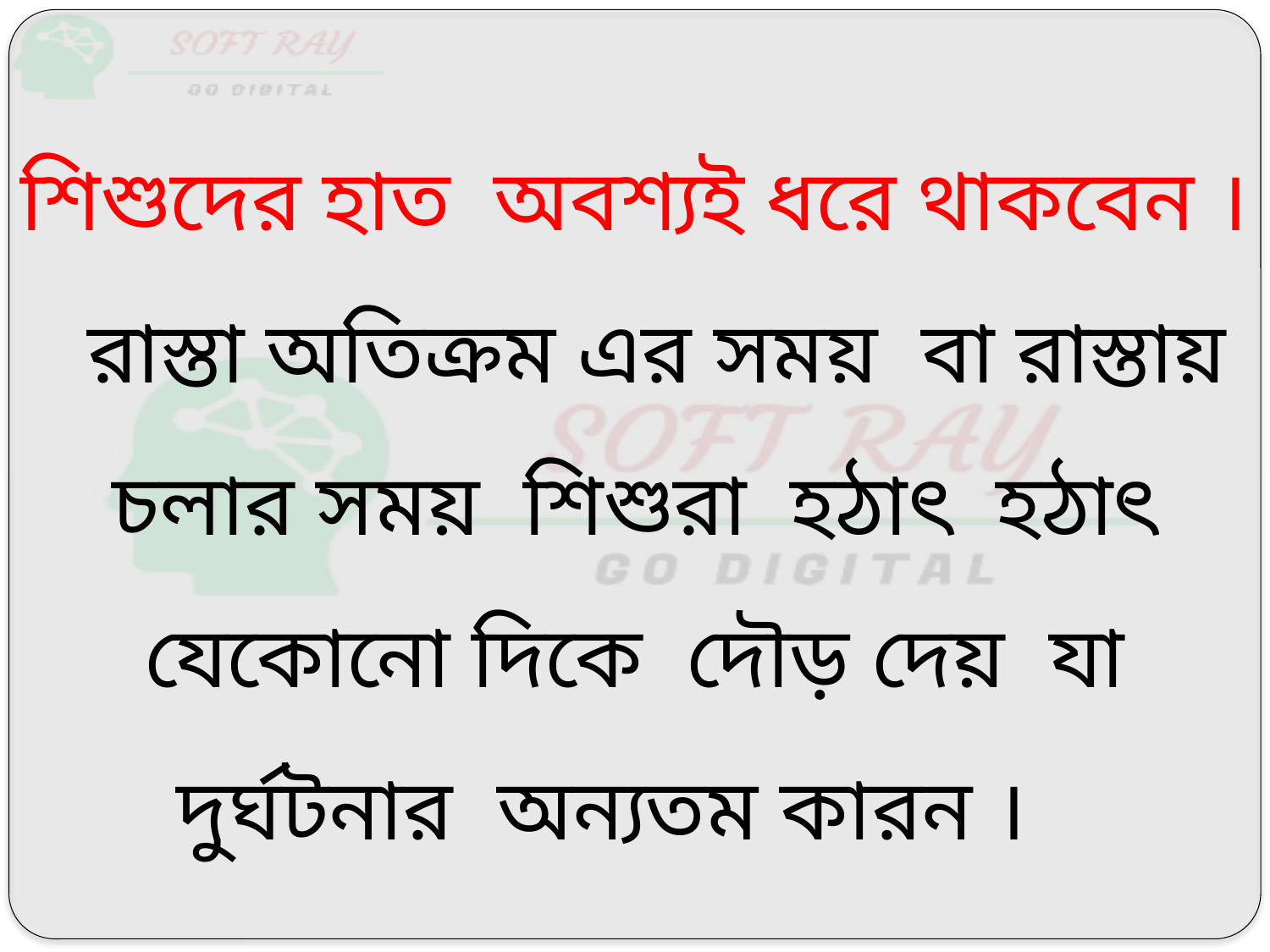

শিশুদের হাত  অবশ্যই ধরে থাকবেন ।   রাস্তা অতিক্রম এর সময়  বা রাস্তায় চলার সময়  শিশুরা  হঠাৎ  হঠাৎ যেকোনো দিকে  দৌড় দেয়  যা দুর্ঘটনার  অন্যতম কারন ।